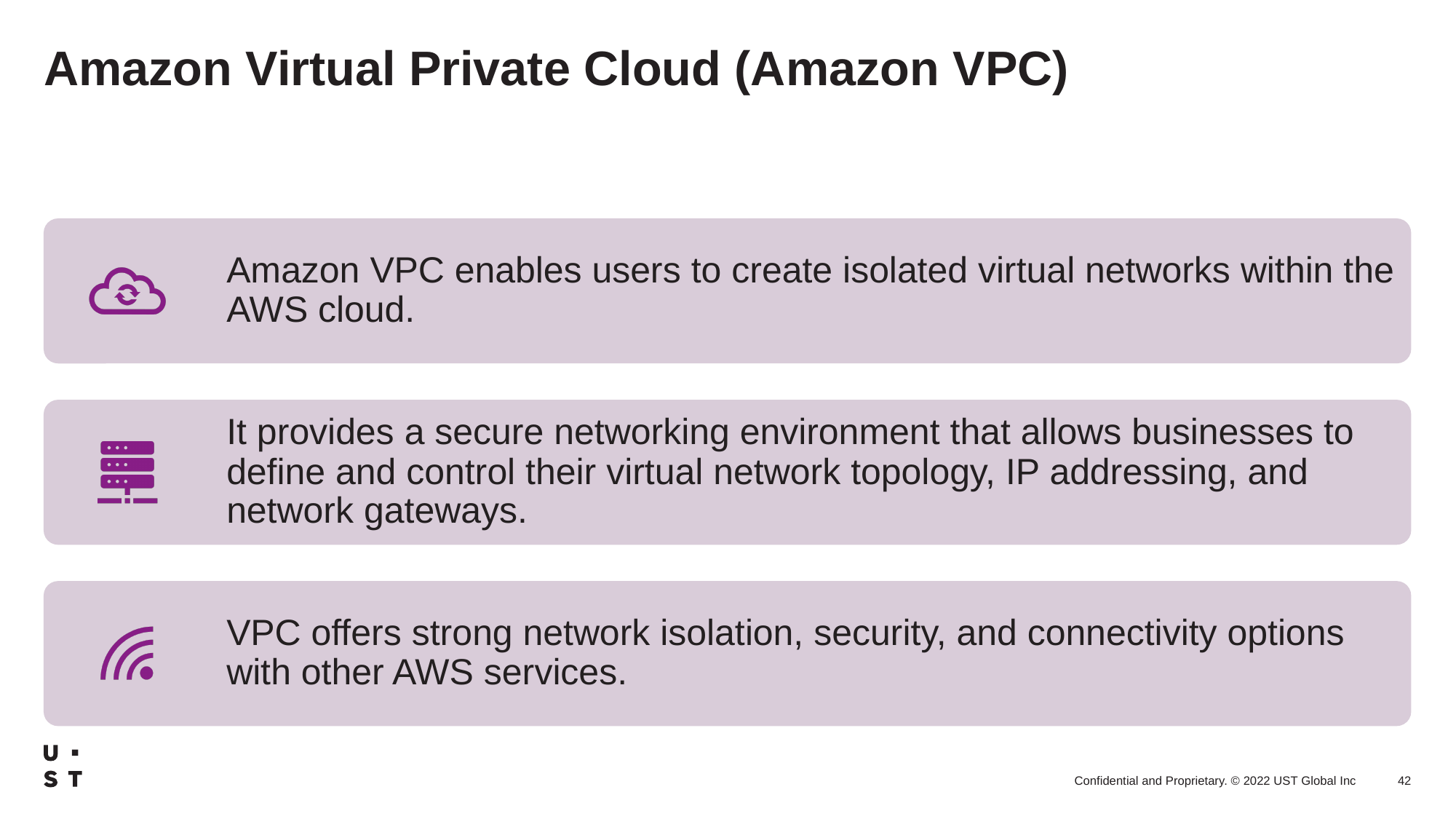

# Amazon Virtual Private Cloud (Amazon VPC)
Amazon VPC enables users to create isolated virtual networks within the AWS cloud.
It provides a secure networking environment that allows businesses to define and control their virtual network topology, IP addressing, and network gateways.
VPC offers strong network isolation, security, and connectivity options with other AWS services.